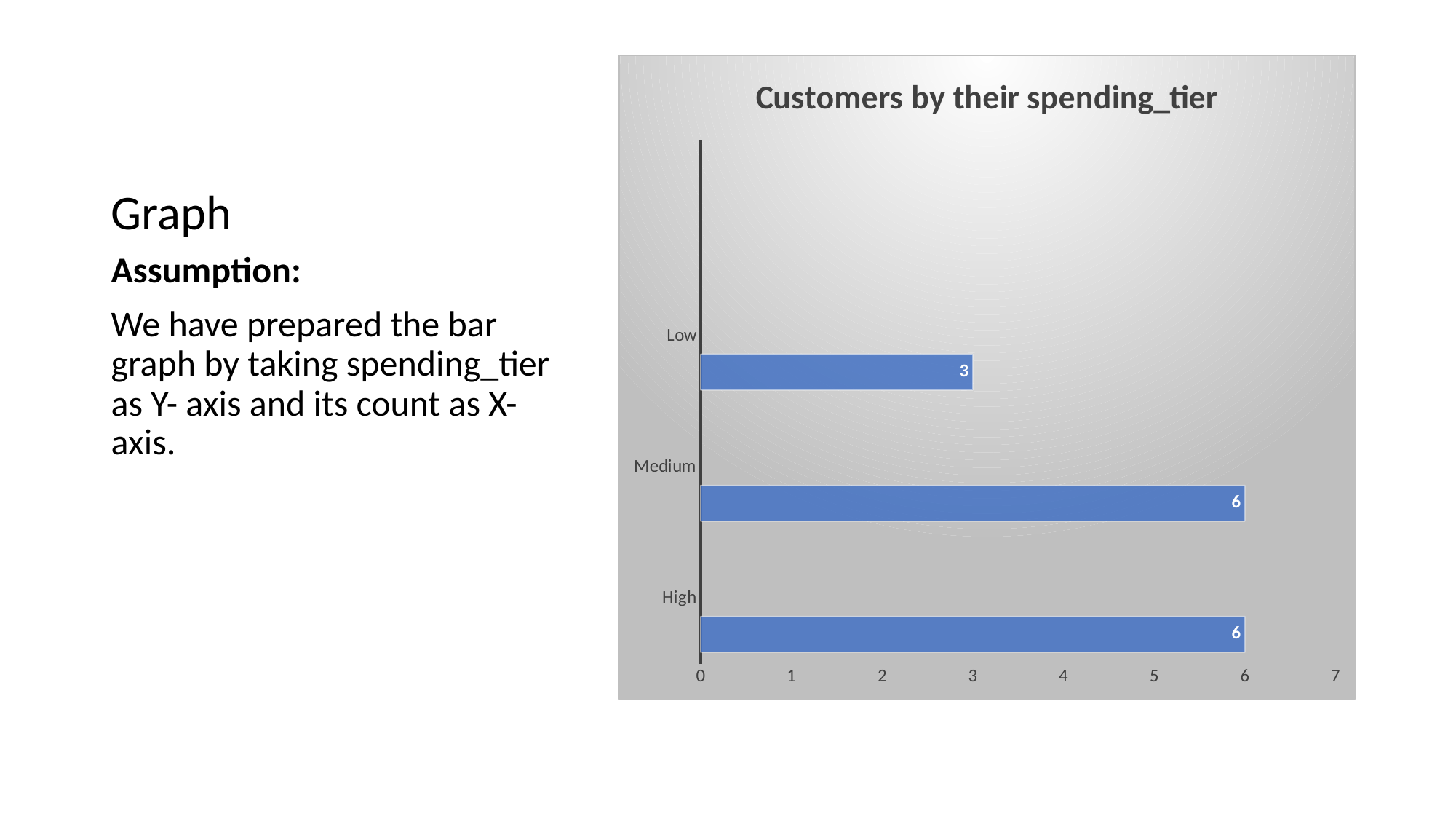

# Graph

### Chart: Customers by their spending_tier

| Category | Value |  |  |
|---|---|---|---|
| High | 6.0 | None | None |
| Medium | 6.0 | None | None |
| Low | 3.0 | None | None |
Assumption:
We have prepared the bar graph by taking spending_tier as Y- axis and its count as X-axis.